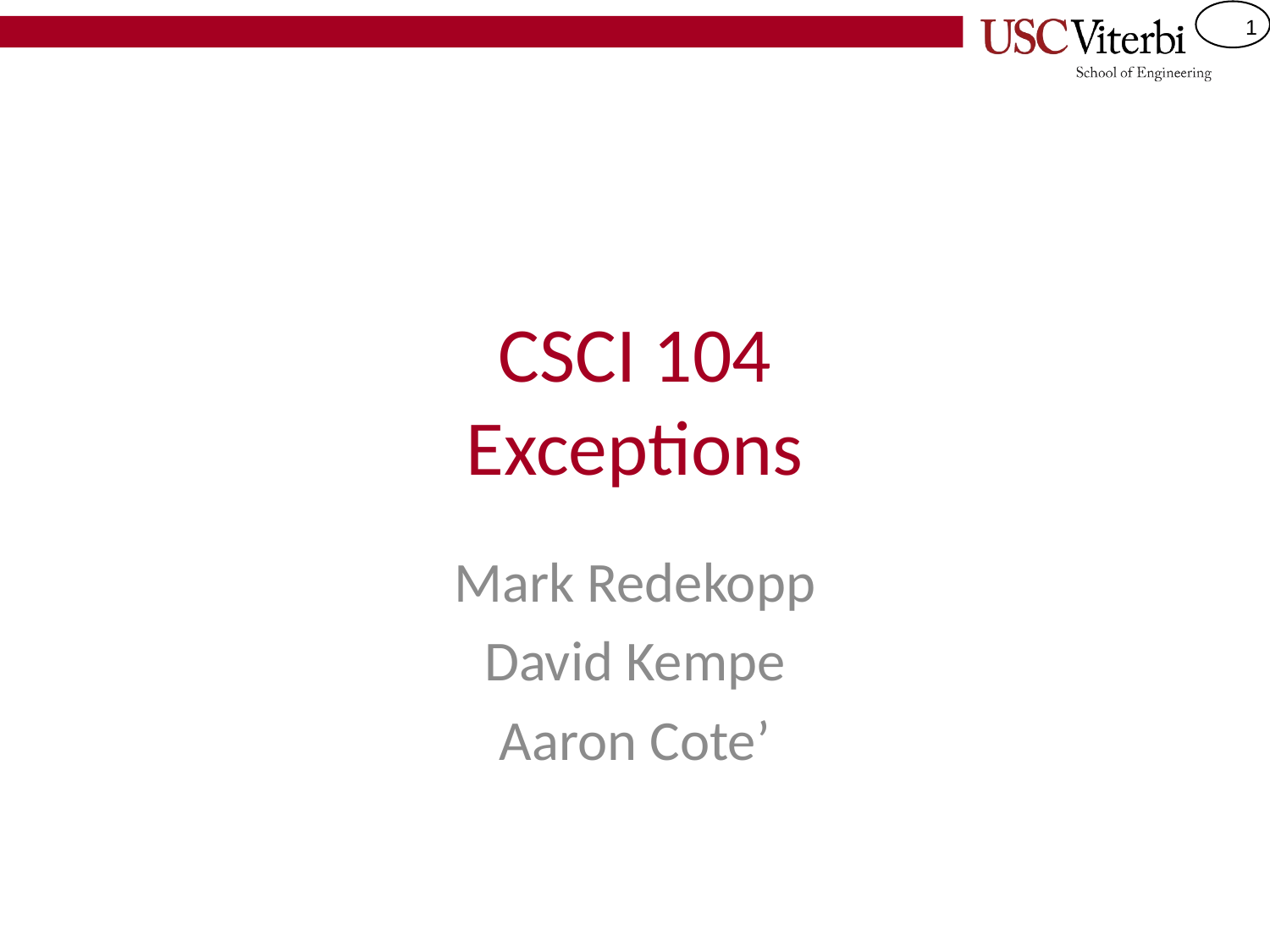

# CSCI 104 Exceptions
Mark Redekopp
David Kempe
Aaron Cote’